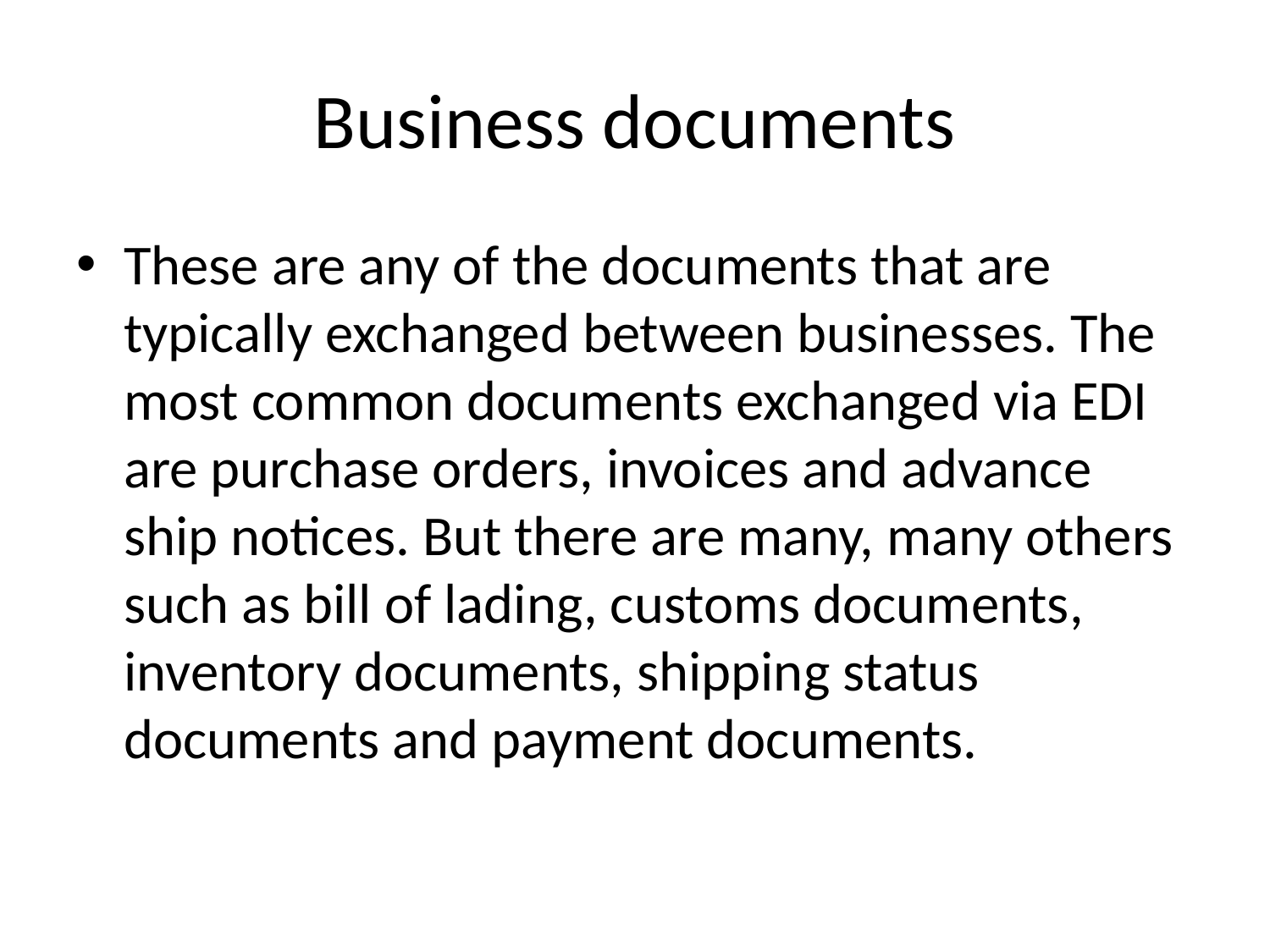

# Business documents
These are any of the documents that are typically exchanged between businesses. The most common documents exchanged via EDI are purchase orders, invoices and advance ship notices. But there are many, many others such as bill of lading, customs documents, inventory documents, shipping status documents and payment documents.